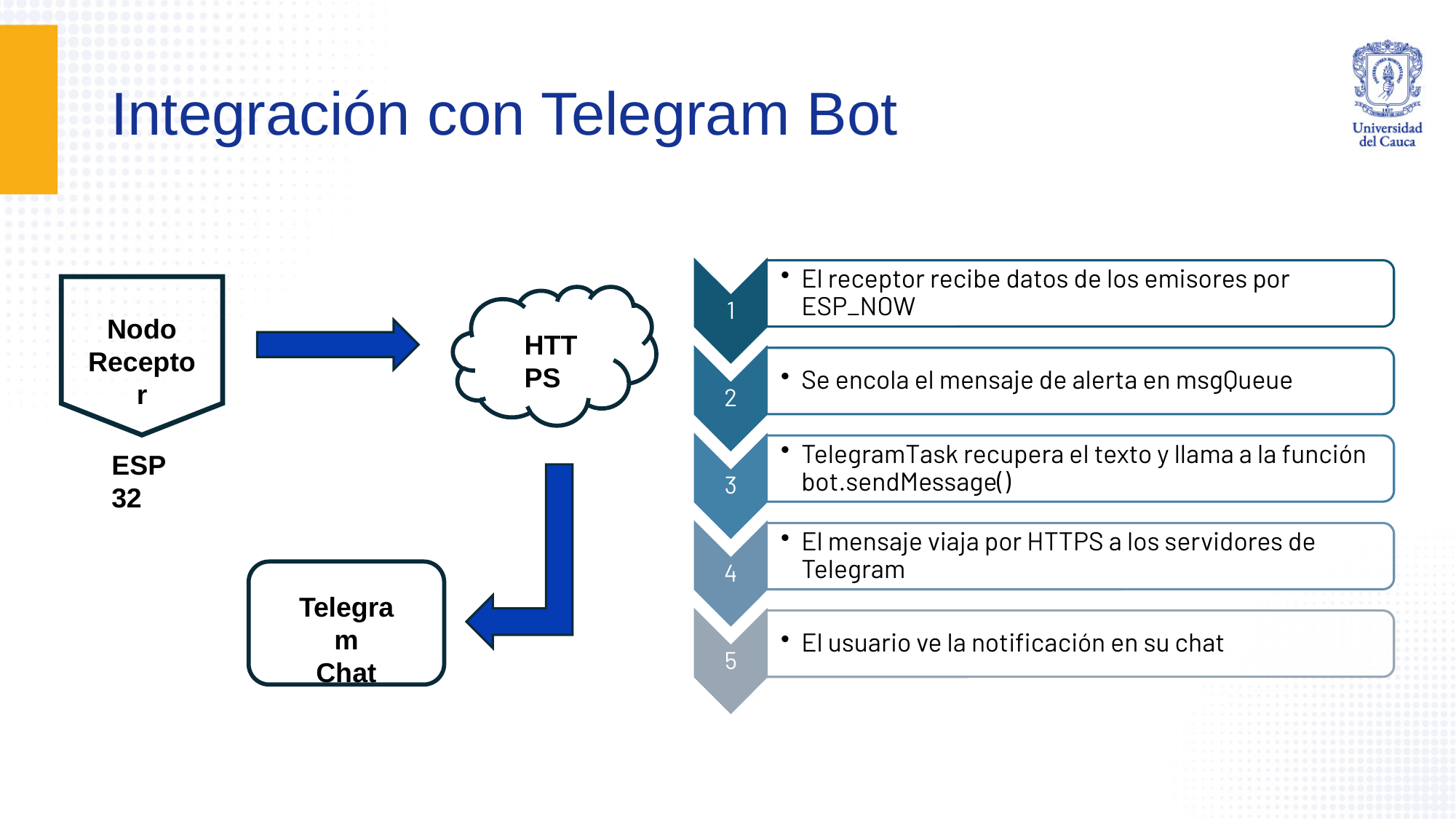

# Integración con Telegram Bot
1
El receptor recibe datos de los emisores por ESP_NOW
2
Se encola el mensaje de alerta en msgQueue
3
TelegramTask recupera el texto y llama a la función bot.sendMessage()
4
El mensaje viaja por HTTPS a los servidores de Telegram
5
El usuario ve la notificación en su chat

Nodo
Receptor

HTTPS
ESP32

Telegram
Chat